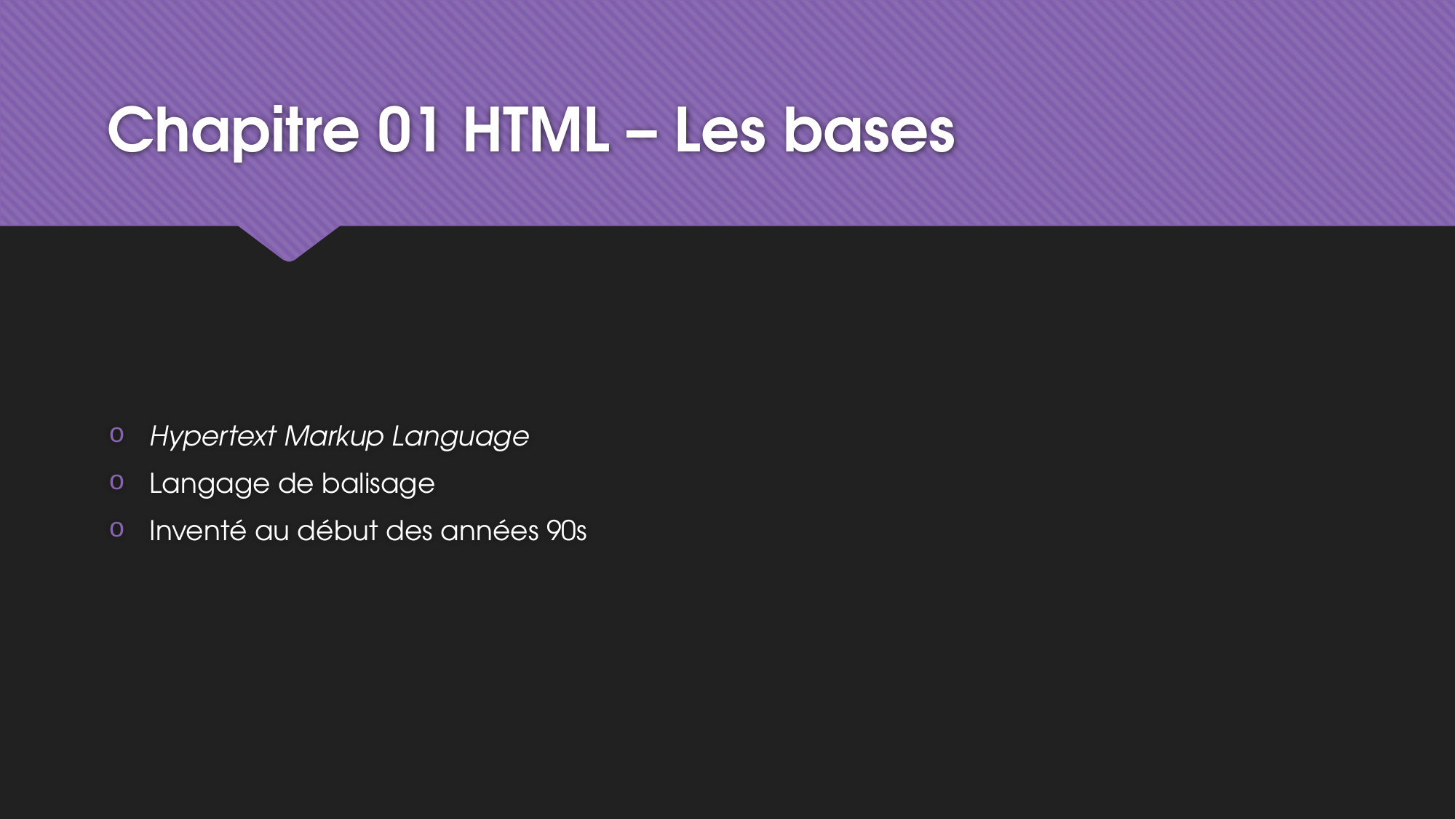

# Chapitre 01 HTML – Les bases
Hypertext Markup Language
Langage de balisage
Inventé au début des années 90s